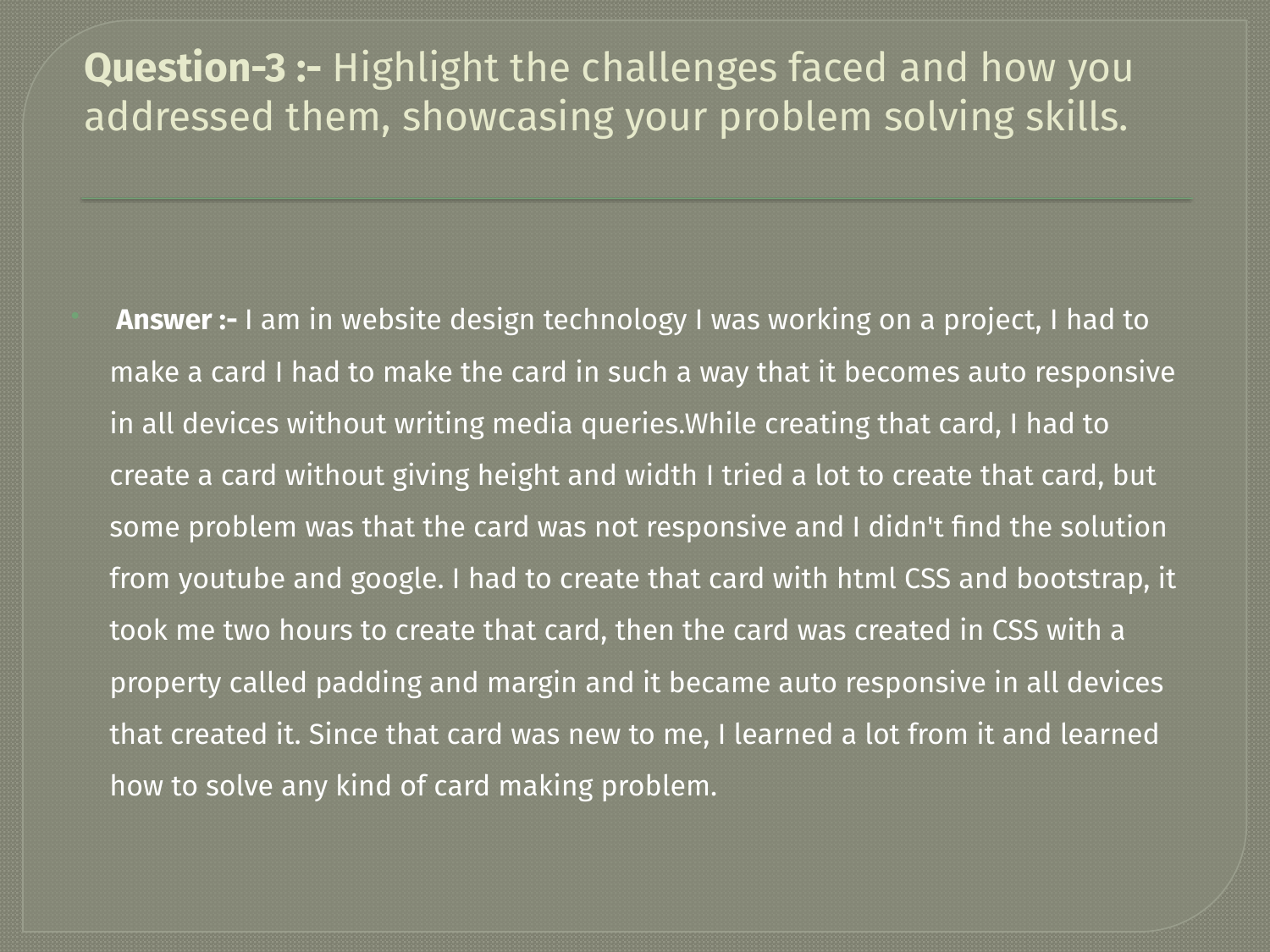

# Question-3 :- Highlight the challenges faced and how you addressed them, showcasing your problem solving skills.
 Answer :- I am in website design technology I was working on a project, I had to make a card I had to make the card in such a way that it becomes auto responsive in all devices without writing media queries.While creating that card, I had to create a card without giving height and width I tried a lot to create that card, but some problem was that the card was not responsive and I didn't find the solution from youtube and google. I had to create that card with html CSS and bootstrap, it took me two hours to create that card, then the card was created in CSS with a property called padding and margin and it became auto responsive in all devices that created it. Since that card was new to me, I learned a lot from it and learned how to solve any kind of card making problem.